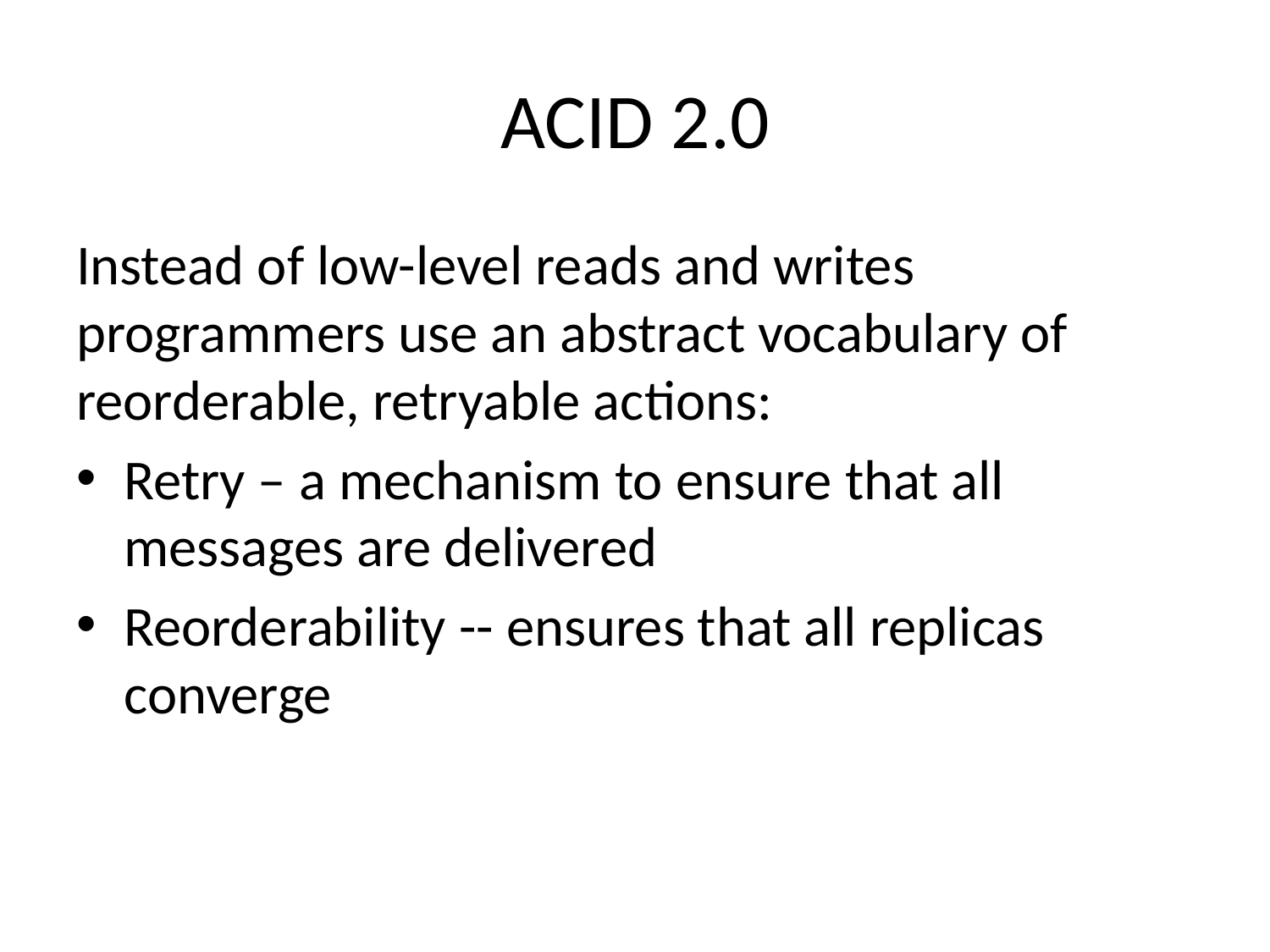

# ACID 2.0
Instead of low-level reads and writes programmers use an abstract vocabulary of reorderable, retryable actions:
Retry – a mechanism to ensure that all messages are delivered
Reorderability -- ensures that all replicas converge